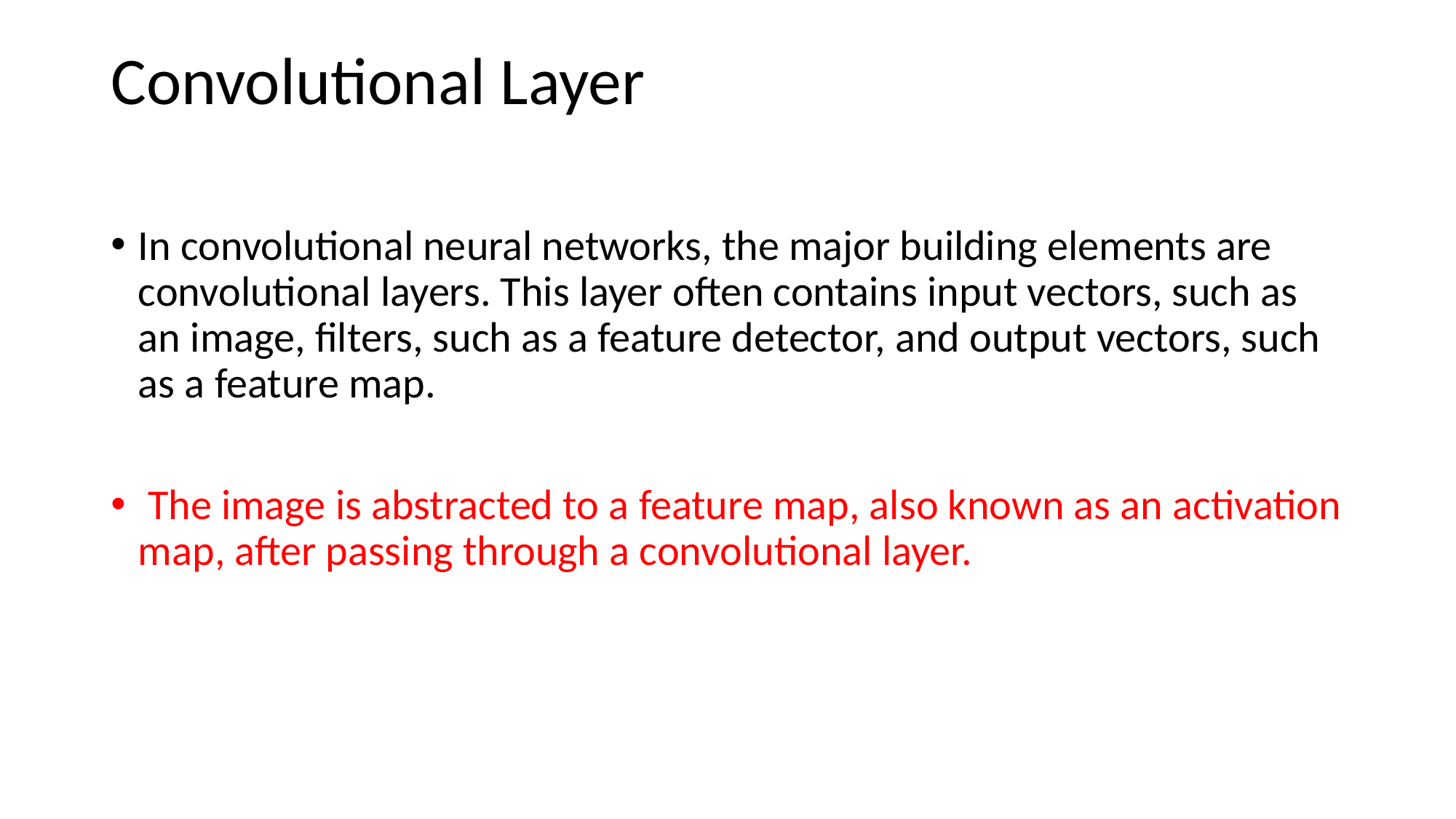

# Convolutional Layer
In convolutional neural networks, the major building elements are convolutional layers. This layer often contains input vectors, such as an image, filters, such as a feature detector, and output vectors, such as a feature map.

 The image is abstracted to a feature map, also known as an activation map, after passing through a convolutional layer.